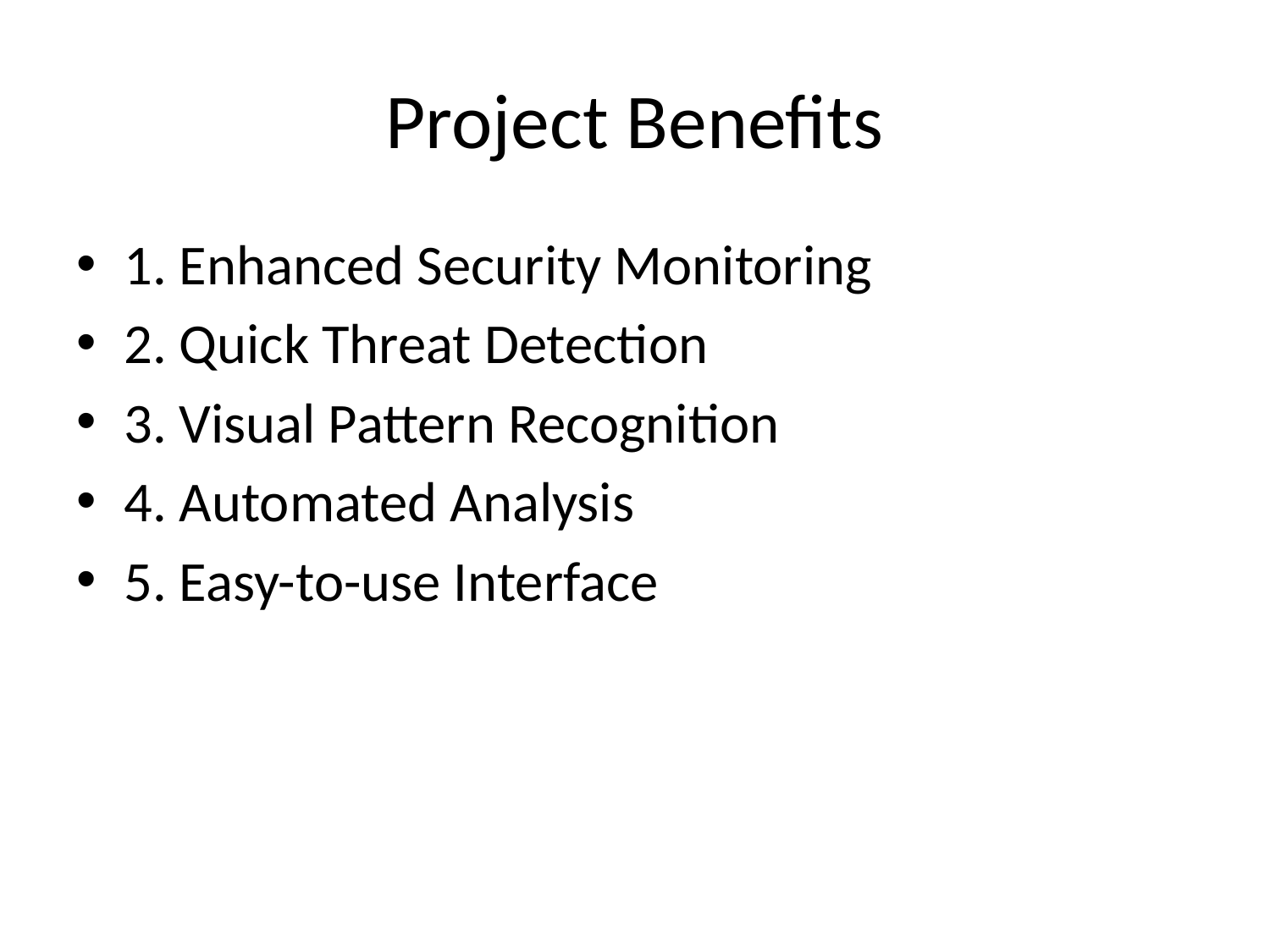

# Project Benefits
1. Enhanced Security Monitoring
2. Quick Threat Detection
3. Visual Pattern Recognition
4. Automated Analysis
5. Easy-to-use Interface